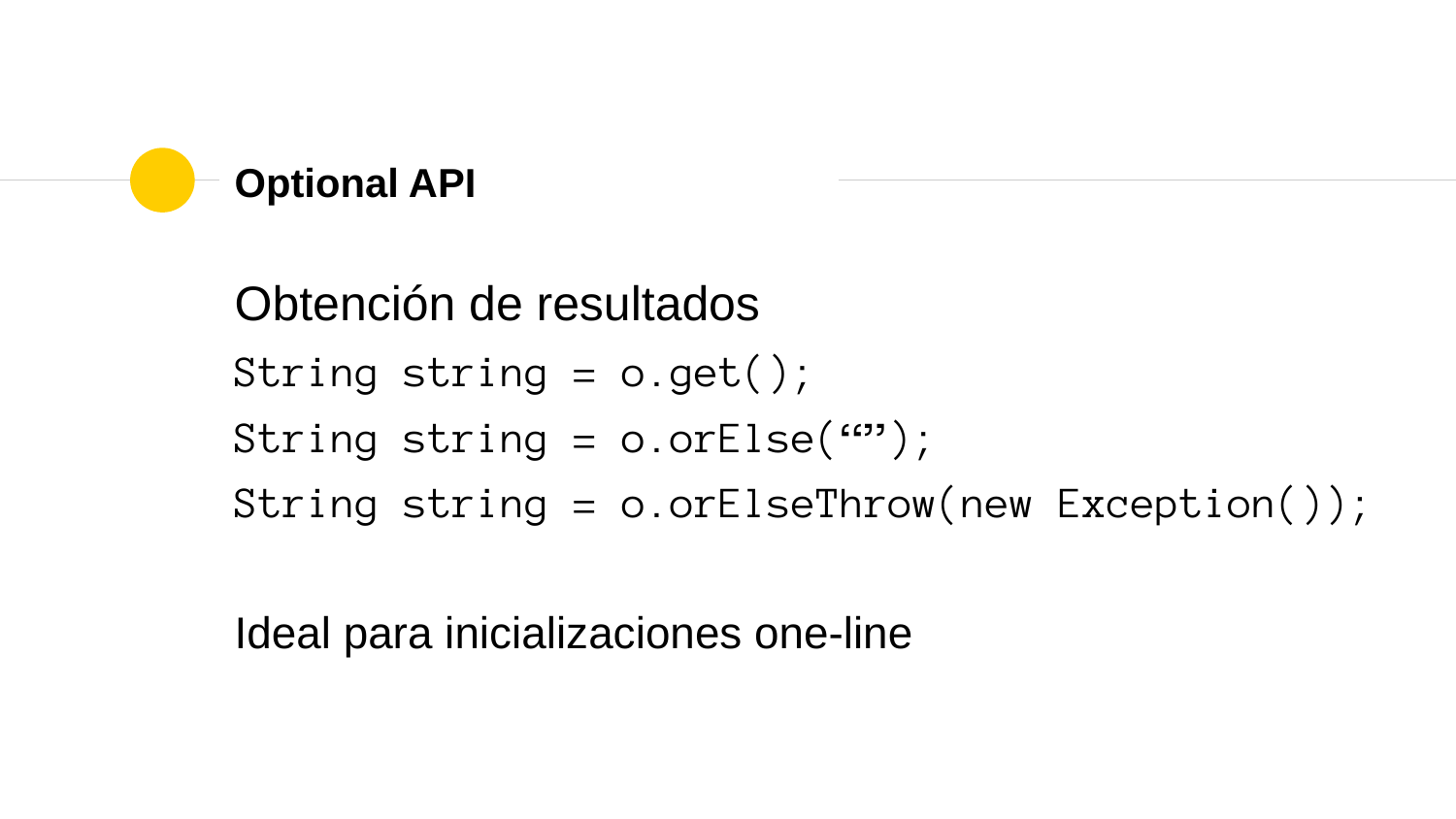

# Optional API
Obtención de resultados
String string = o.get();
String string = o.orElse(“”);
String string = o.orElseThrow(new Exception());

Ideal para inicializaciones one-line